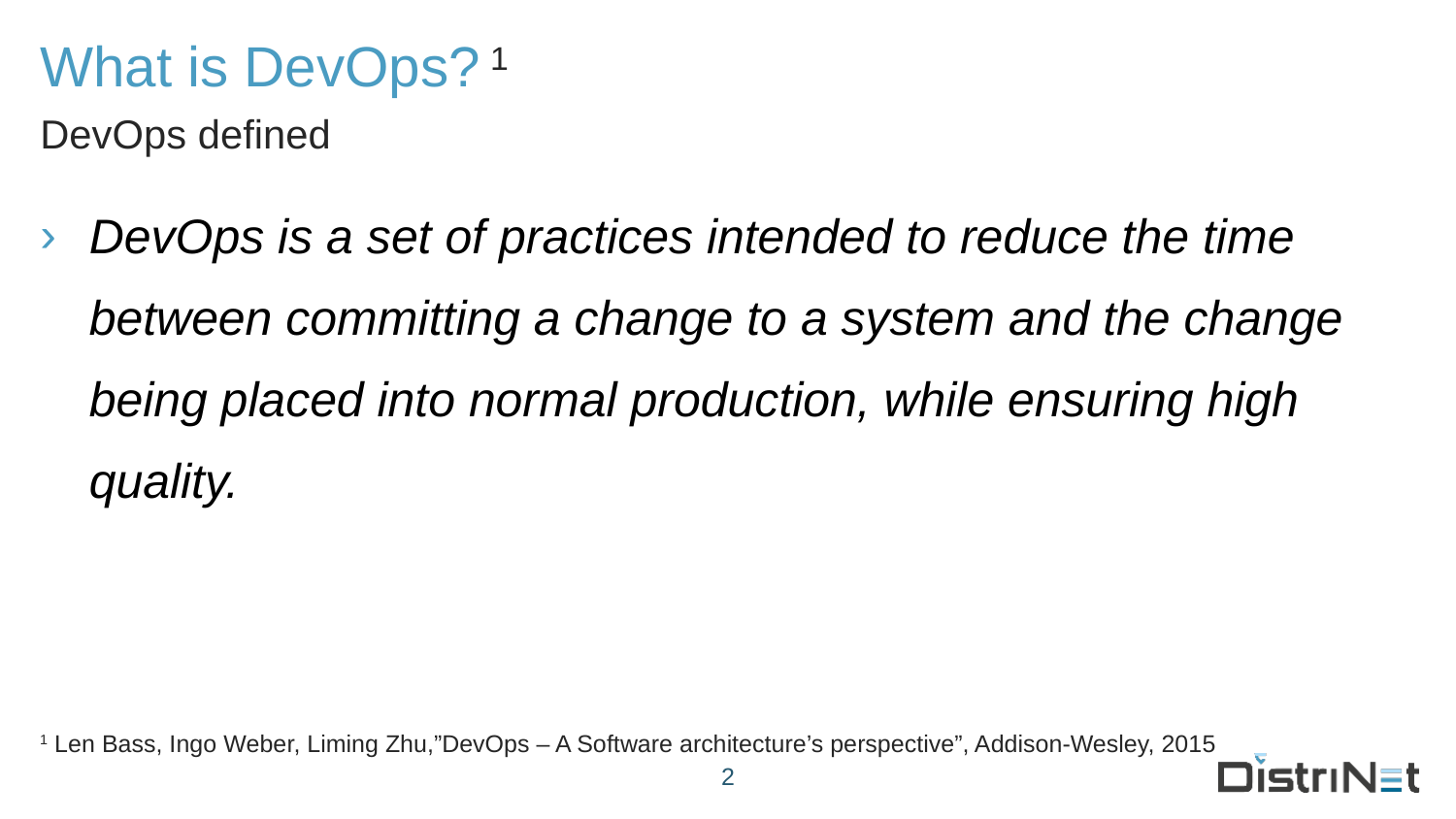

# What is DevOps? 1
DevOps defined
DevOps is a set of practices intended to reduce the time between committing a change to a system and the change being placed into normal production, while ensuring high quality.
1 Len Bass, Ingo Weber, Liming Zhu,”DevOps – A Software architecture’s perspective”, Addison-Wesley, 2015
2